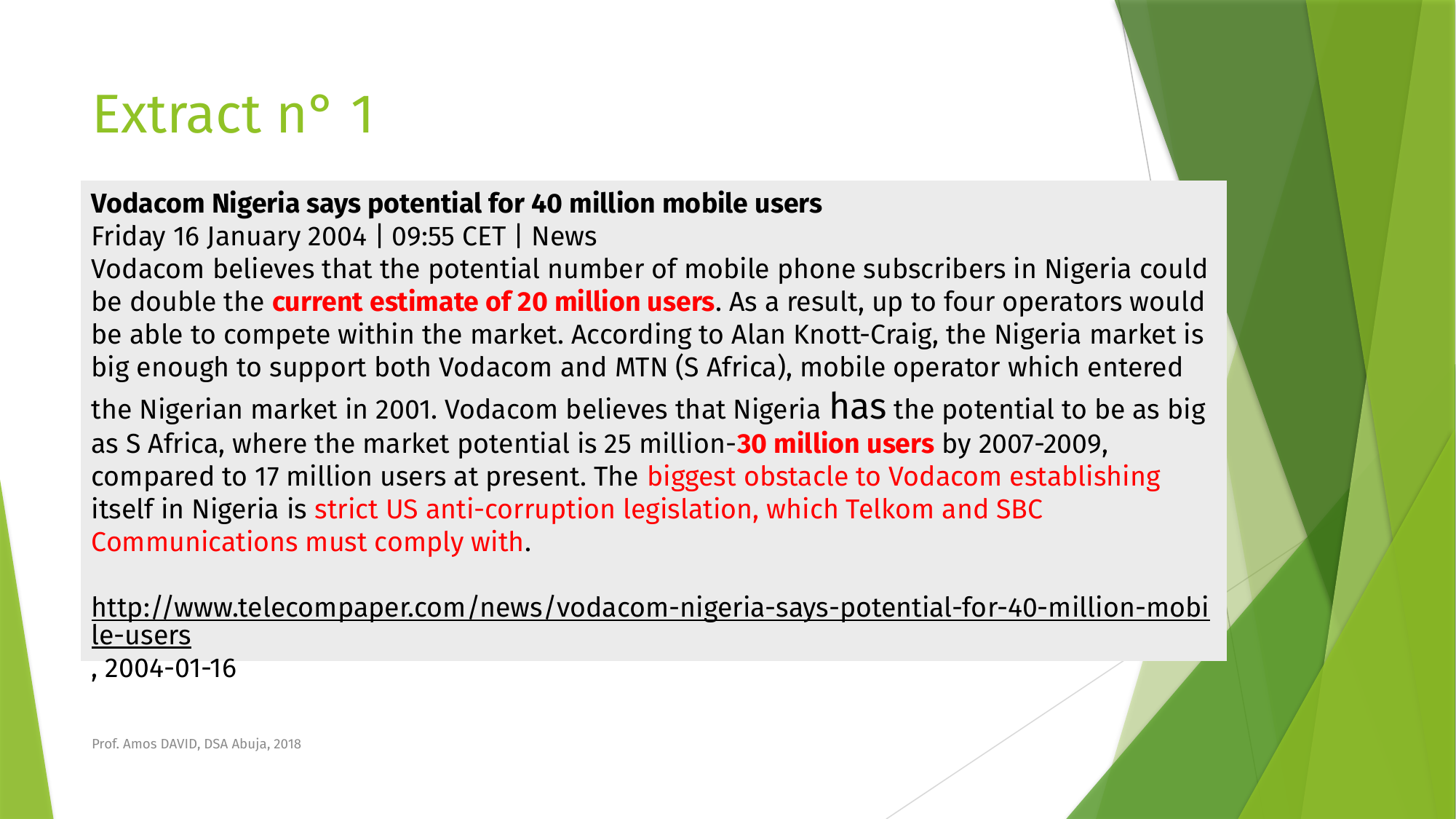

# Extract n° 1
Vodacom Nigeria says potential for 40 million mobile users
Friday 16 January 2004 | 09:55 CET | News
Vodacom believes that the potential number of mobile phone subscribers in Nigeria could be double the current estimate of 20 million users. As a result, up to four operators would be able to compete within the market. According to Alan Knott-Craig, the Nigeria market is big enough to support both Vodacom and MTN (S Africa), mobile operator which entered the Nigerian market in 2001. Vodacom believes that Nigeria has the potential to be as big as S Africa, where the market potential is 25 million-30 million users by 2007-2009, compared to 17 million users at present. The biggest obstacle to Vodacom establishing itself in Nigeria is strict US anti-corruption legislation, which Telkom and SBC Communications must comply with.

http://www.telecompaper.com/news/vodacom-nigeria-says-potential-for-40-million-mobile-users, 2004-01-16
Prof. Amos DAVID, DSA Abuja, 2018